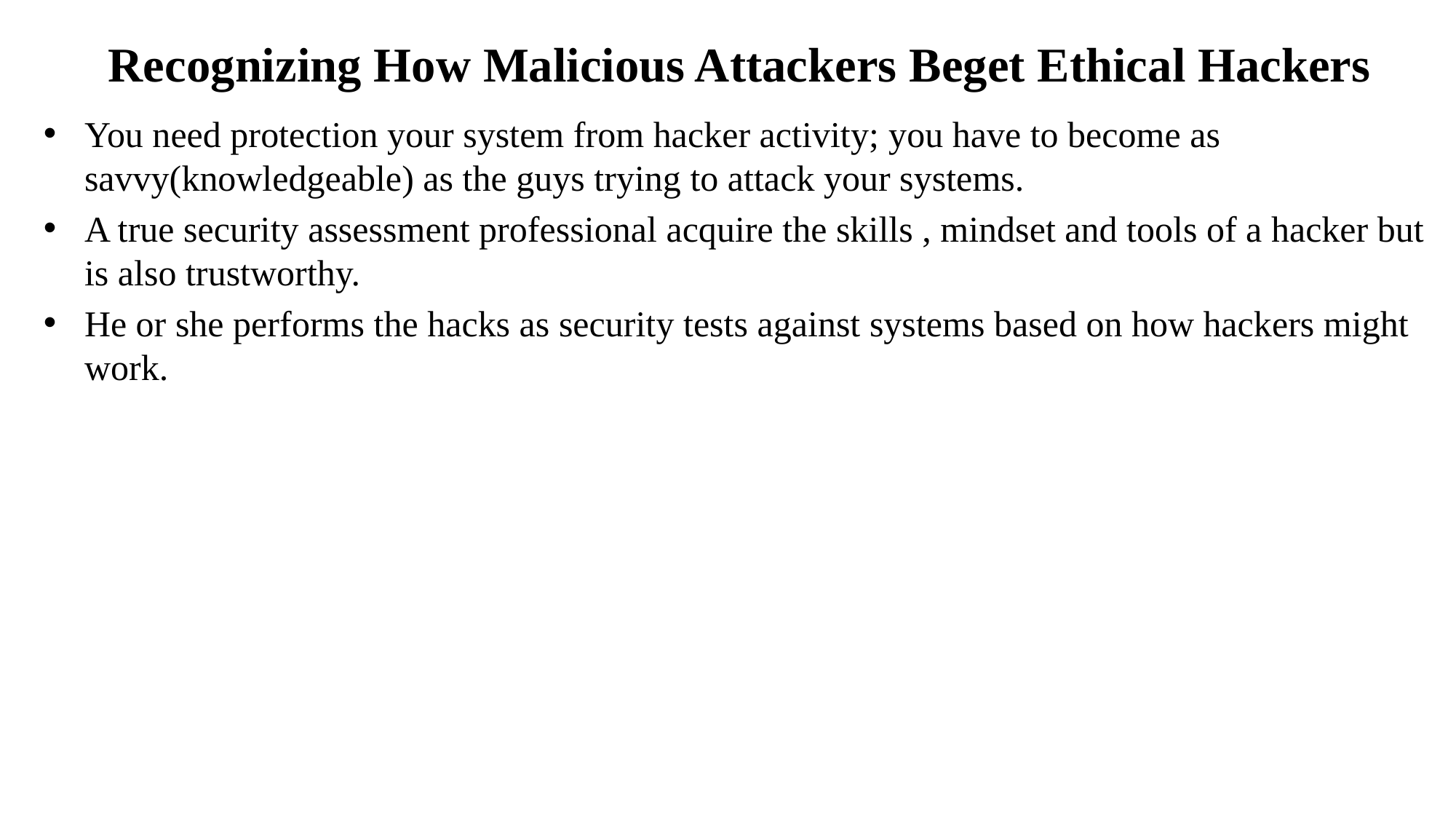

# Recognizing How Malicious Attackers Beget Ethical Hackers
You need protection your system from hacker activity; you have to become as savvy(knowledgeable) as the guys trying to attack your systems.
A true security assessment professional acquire the skills , mindset and tools of a hacker but is also trustworthy.
He or she performs the hacks as security tests against systems based on how hackers might work.